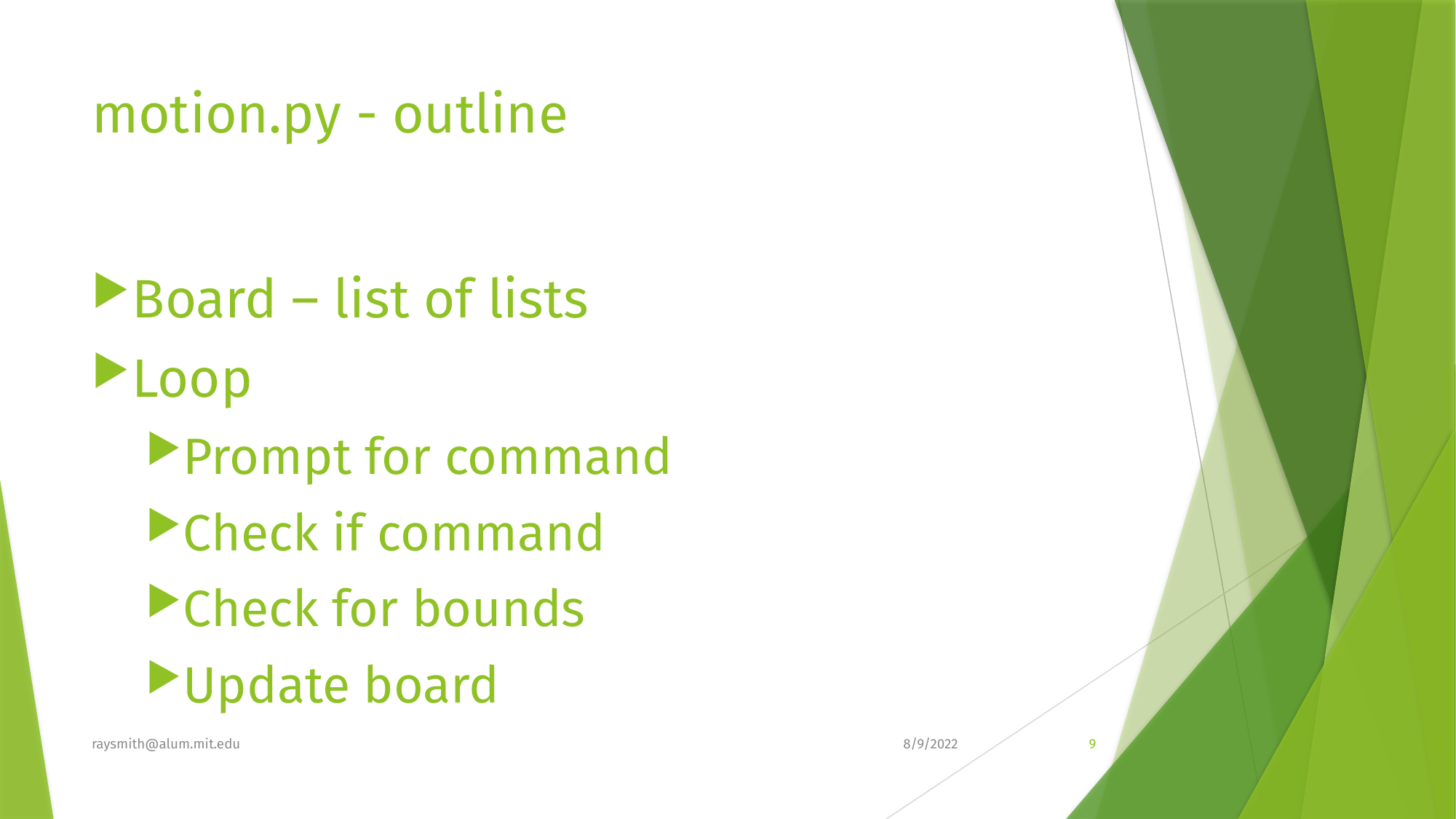

# motion.py - outline
Board – list of lists
Loop
Prompt for command
Check if command
Check for bounds
Update board
raysmith@alum.mit.edu
8/9/2022
9